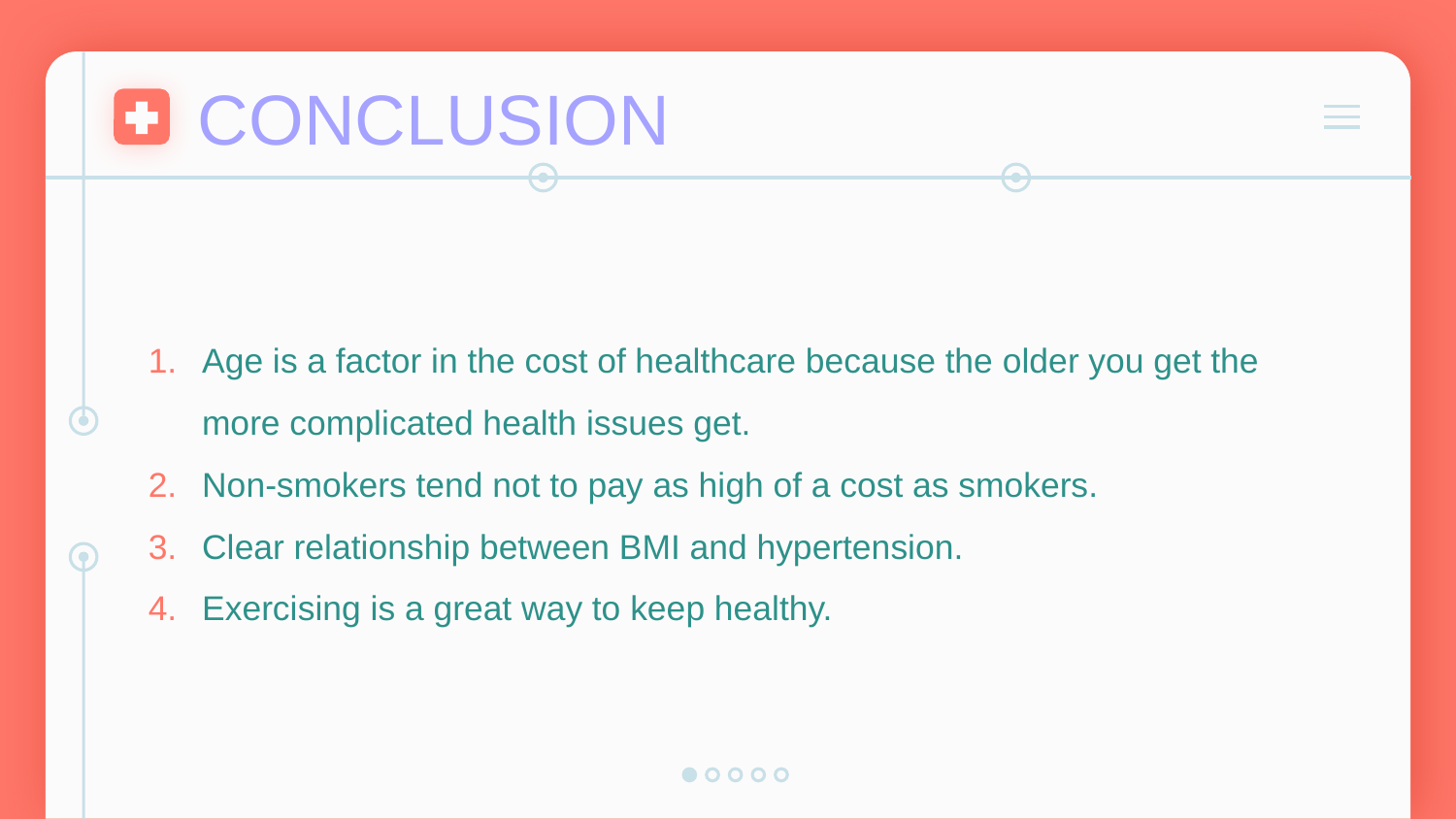

# CONCLUSION

Age is a factor in the cost of healthcare because the older you get the more complicated health issues get.
Non-smokers tend not to pay as high of a cost as smokers.
Clear relationship between BMI and hypertension.
Exercising is a great way to keep healthy.